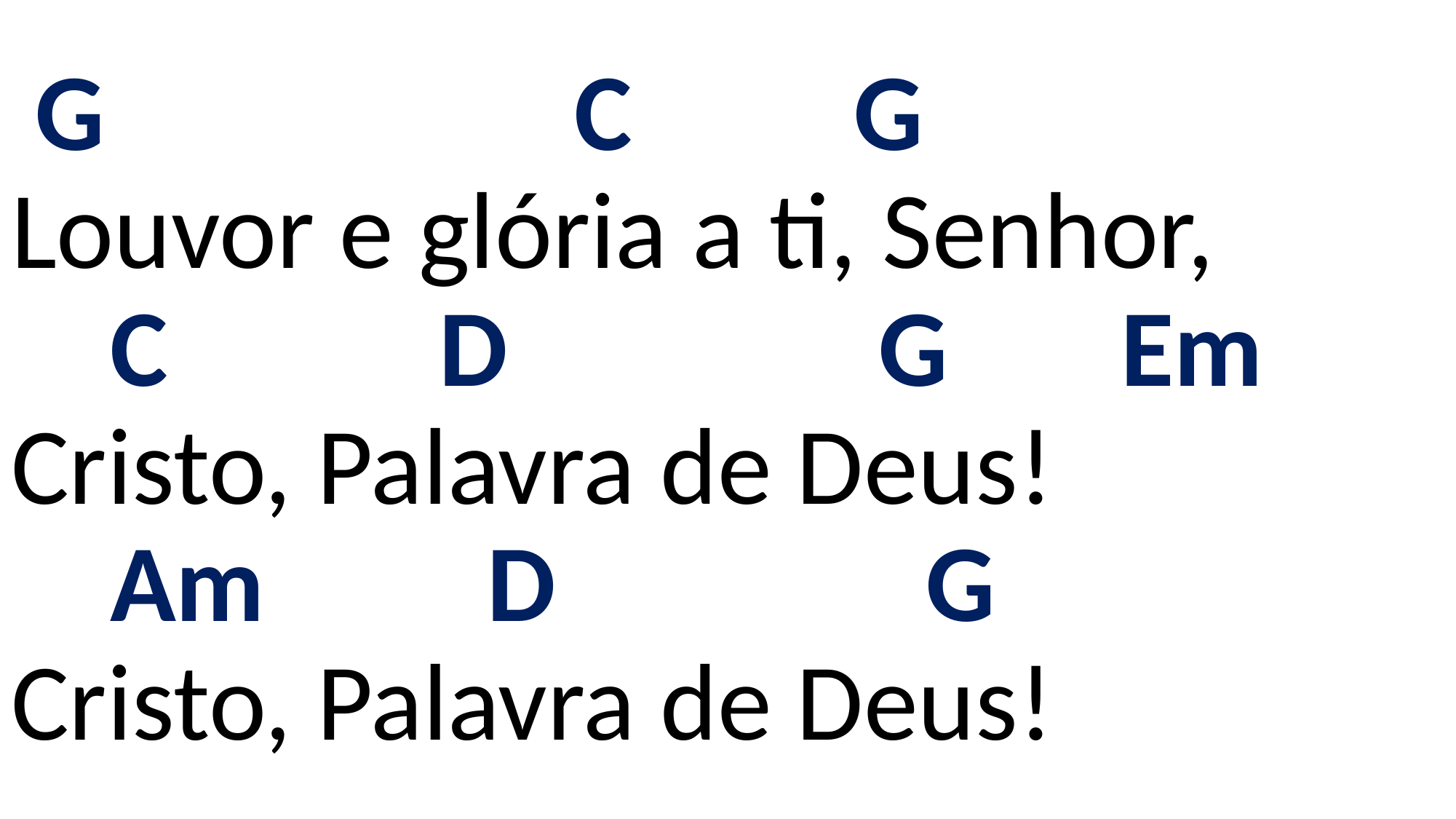

# G                   C         G Louvor e glória a ti, Senhor, C           D               G       Em Cristo, Palavra de Deus! Am         D               G Cristo, Palavra de Deus!